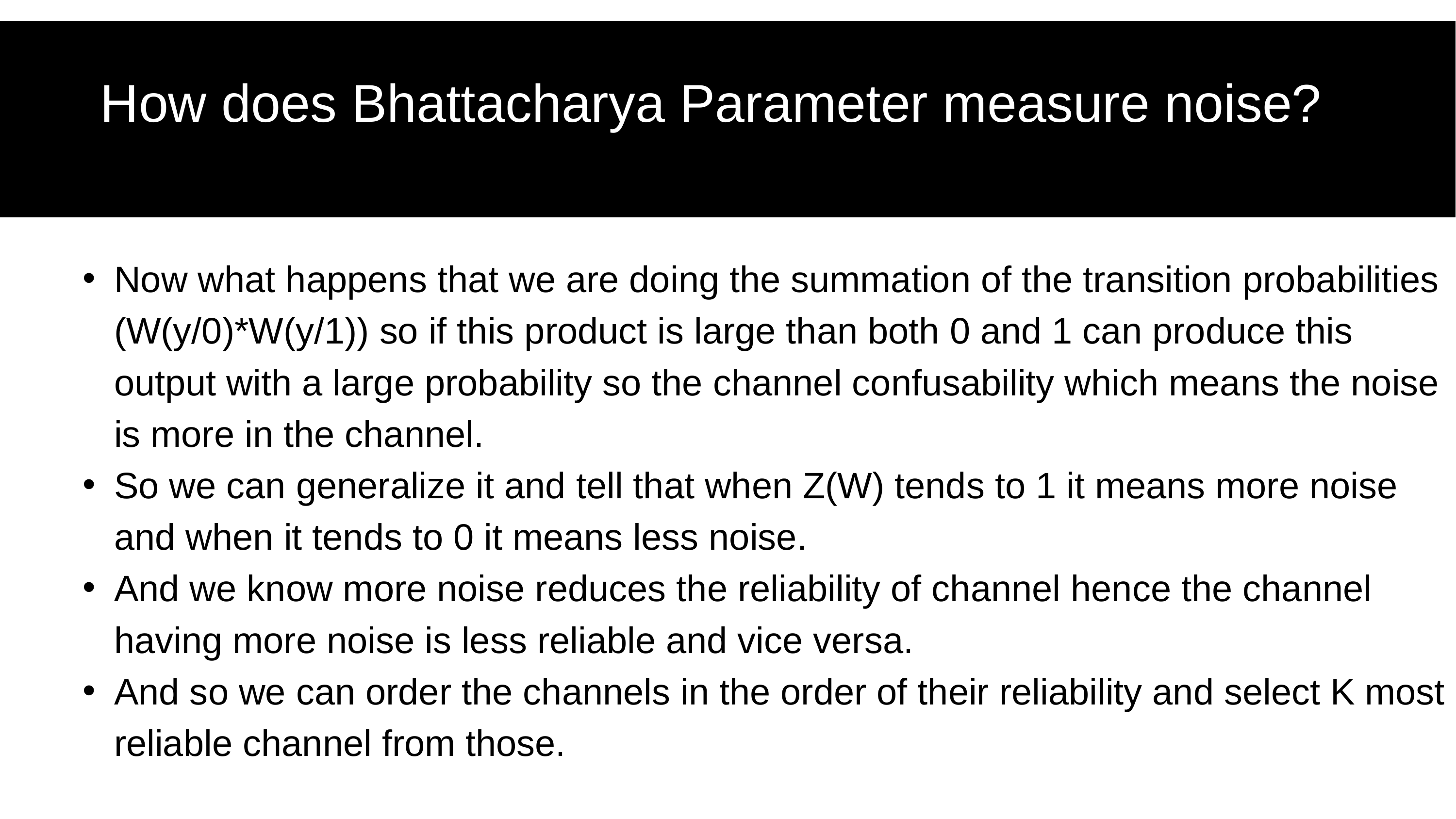

How does Bhattacharya Parameter measure noise?

Now what happens that we are doing the summation of the transition probabilities (W(y/0)*W(y/1)) so if this product is large than both 0 and 1 can produce this output with a large probability so the channel confusability which means the noise is more in the channel.
So we can generalize it and tell that when Z(W) tends to 1 it means more noise and when it tends to 0 it means less noise.
And we know more noise reduces the reliability of channel hence the channel having more noise is less reliable and vice versa.
And so we can order the channels in the order of their reliability and select K most reliable channel from those.